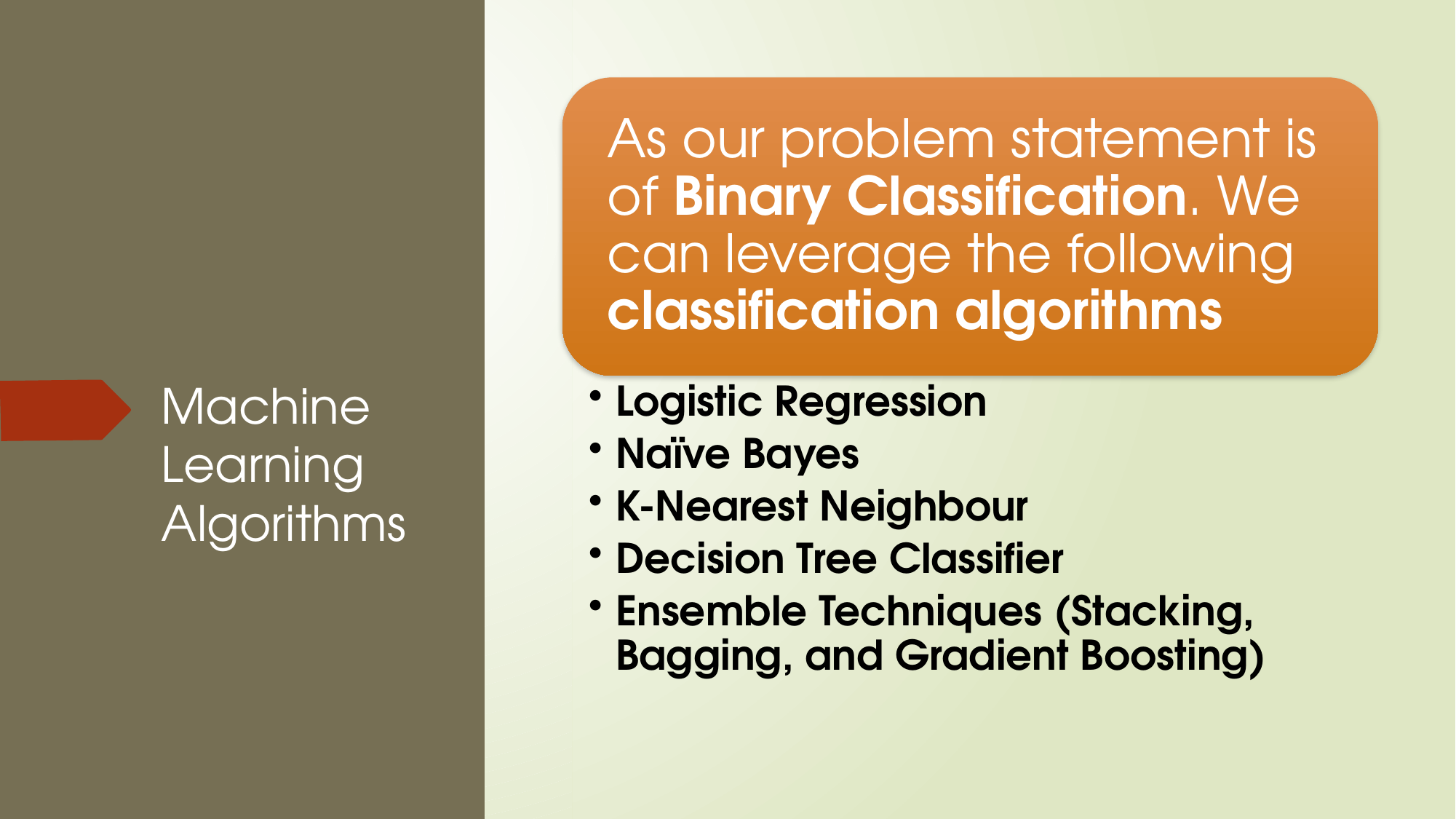

As our problem statement is of Binary Classification. We can leverage the following classification algorithms
Logistic Regression
Naïve Bayes
K-Nearest Neighbour
Decision Tree Classifier
Ensemble Techniques (Stacking, Bagging, and Gradient Boosting)
# Machine Learning Algorithms